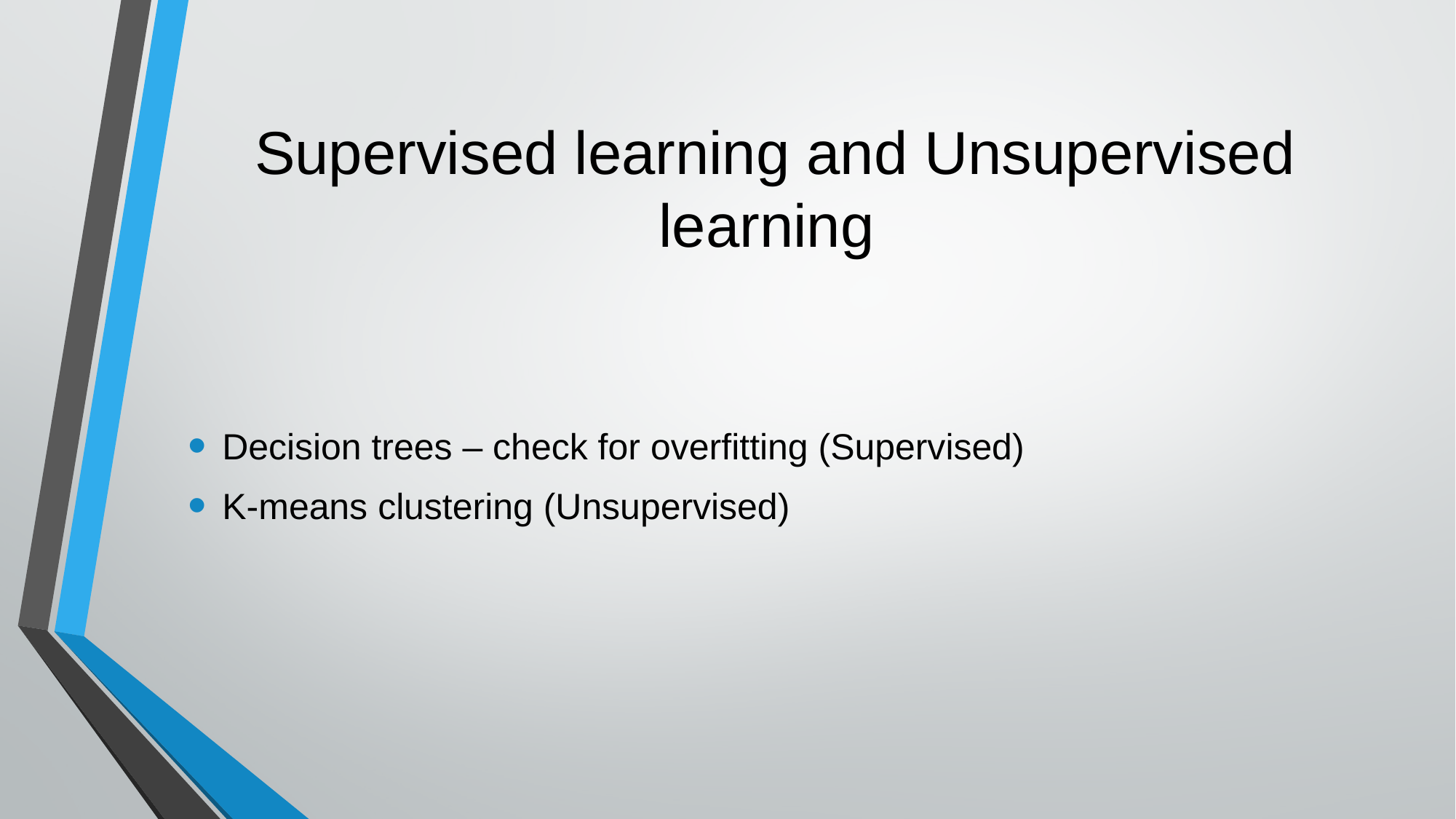

# Supervised learning and Unsupervised learning
Decision trees – check for overfitting (Supervised)
K-means clustering (Unsupervised)